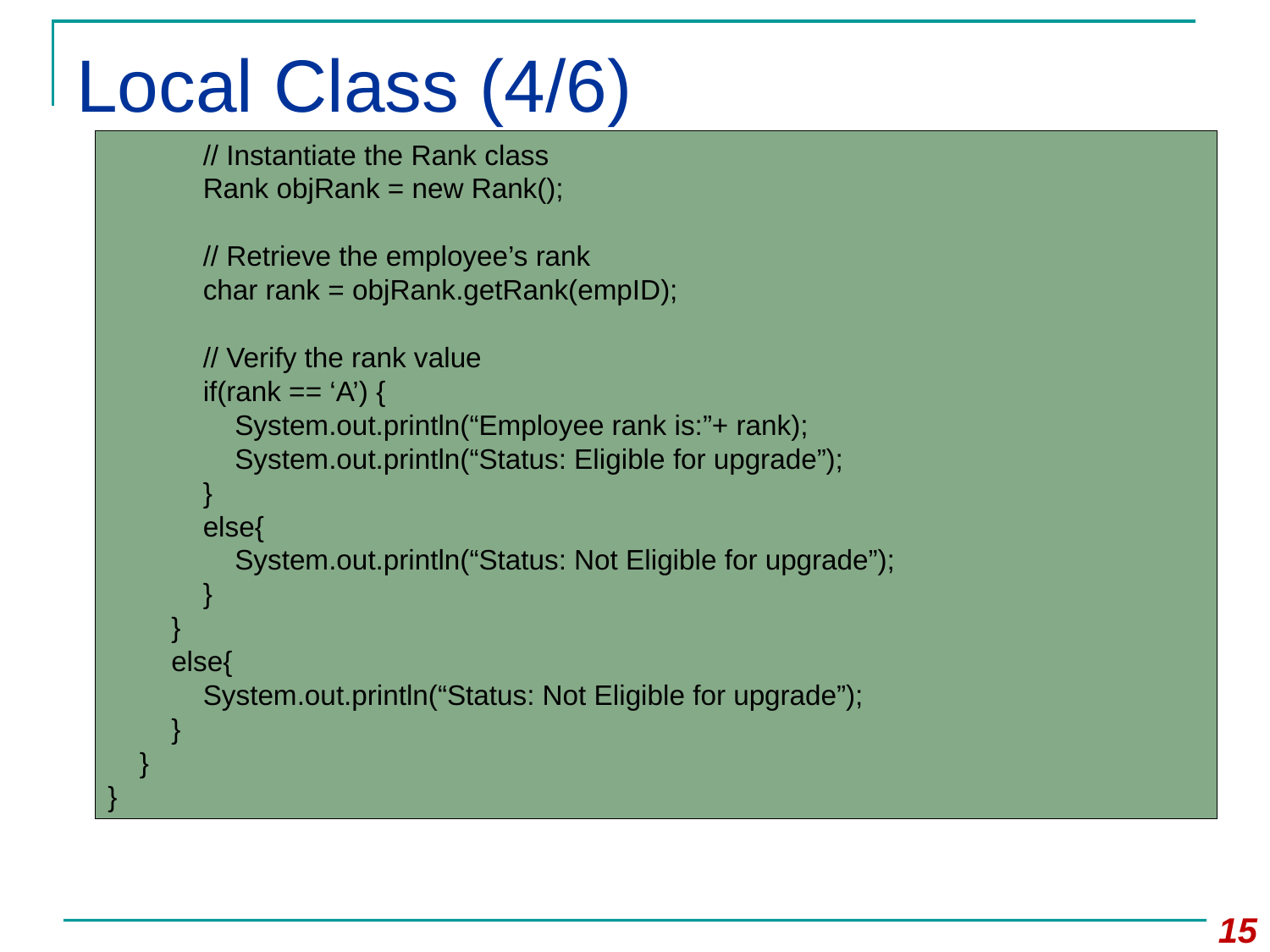

# Local Class (4/6)
// Instantiate the Rank class
Rank objRank = new Rank();

// Retrieve the employee’s rank
char rank = objRank.getRank(empID);

// Verify the rank value
if(rank == ‘A’) {
System.out.println(“Employee rank is:”+ rank);
System.out.println(“Status: Eligible for upgrade”);
}
else{
System.out.println(“Status: Not Eligible for upgrade”);
}
}
else{
System.out.println(“Status: Not Eligible for upgrade”);
}
}
}
15